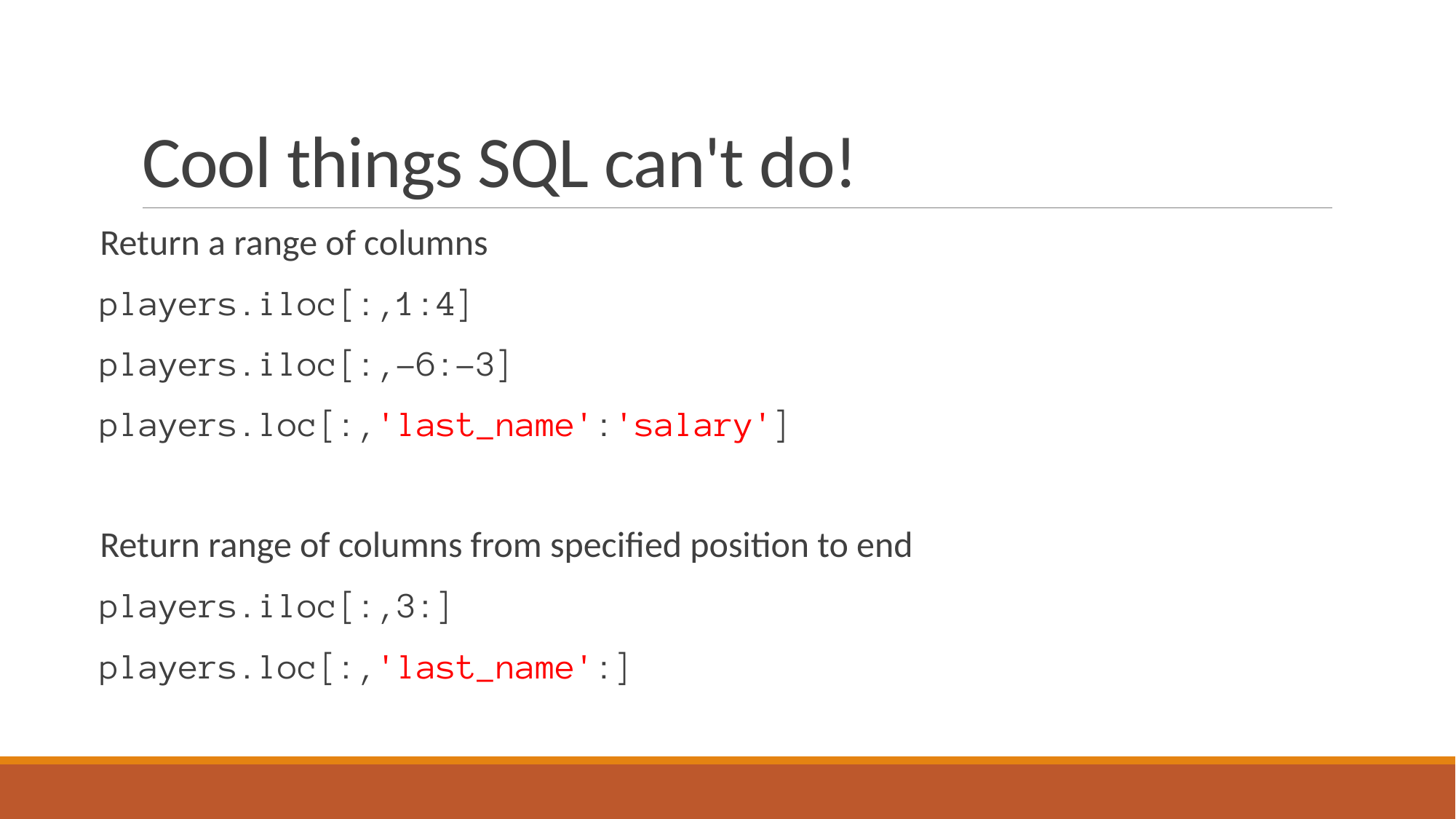

# Cool things SQL can't do!
Return a range of columns
players.iloc[:,1:4]
players.iloc[:,-6:-3]
players.loc[:,'last_name':'salary']

Return range of columns from specified position to end
players.iloc[:,3:]
players.loc[:,'last_name':]